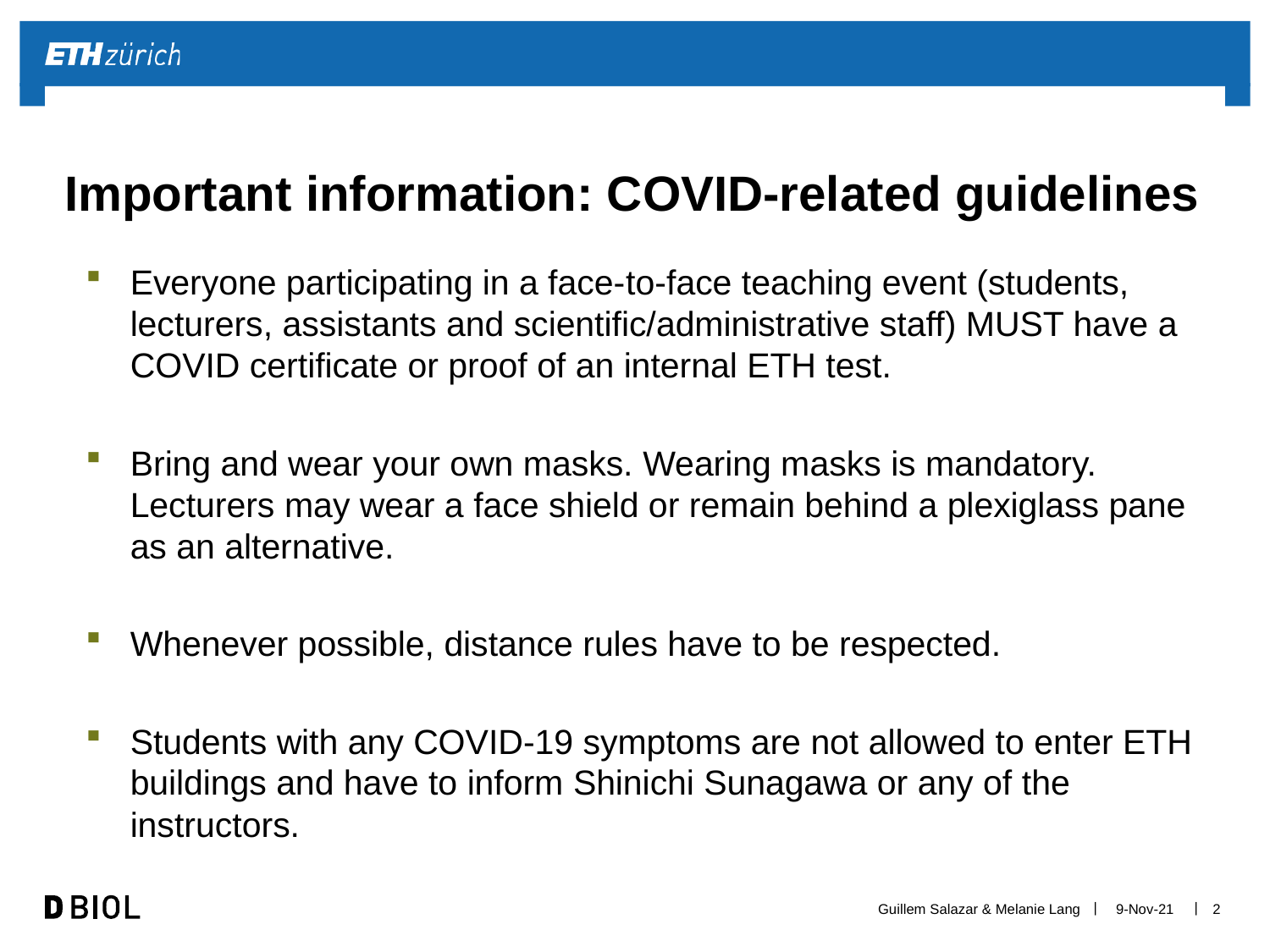

# Important information: COVID-related guidelines
Everyone participating in a face-​to-face teaching event (students, lecturers, assistants and scientific/administrative staff) MUST have a COVID certificate or proof of an internal ETH test.

Bring and wear your own masks. Wearing masks is mandatory. Lecturers may wear a face shield or remain behind a plexiglass pane as an alternative.

Whenever possible, distance rules have to be respected.

Students with any COVID-19 symptoms are not allowed to enter ETH buildings and have to inform Shinichi Sunagawa or any of the instructors.

Guillem Salazar & Melanie Lang
9-Nov-21
2